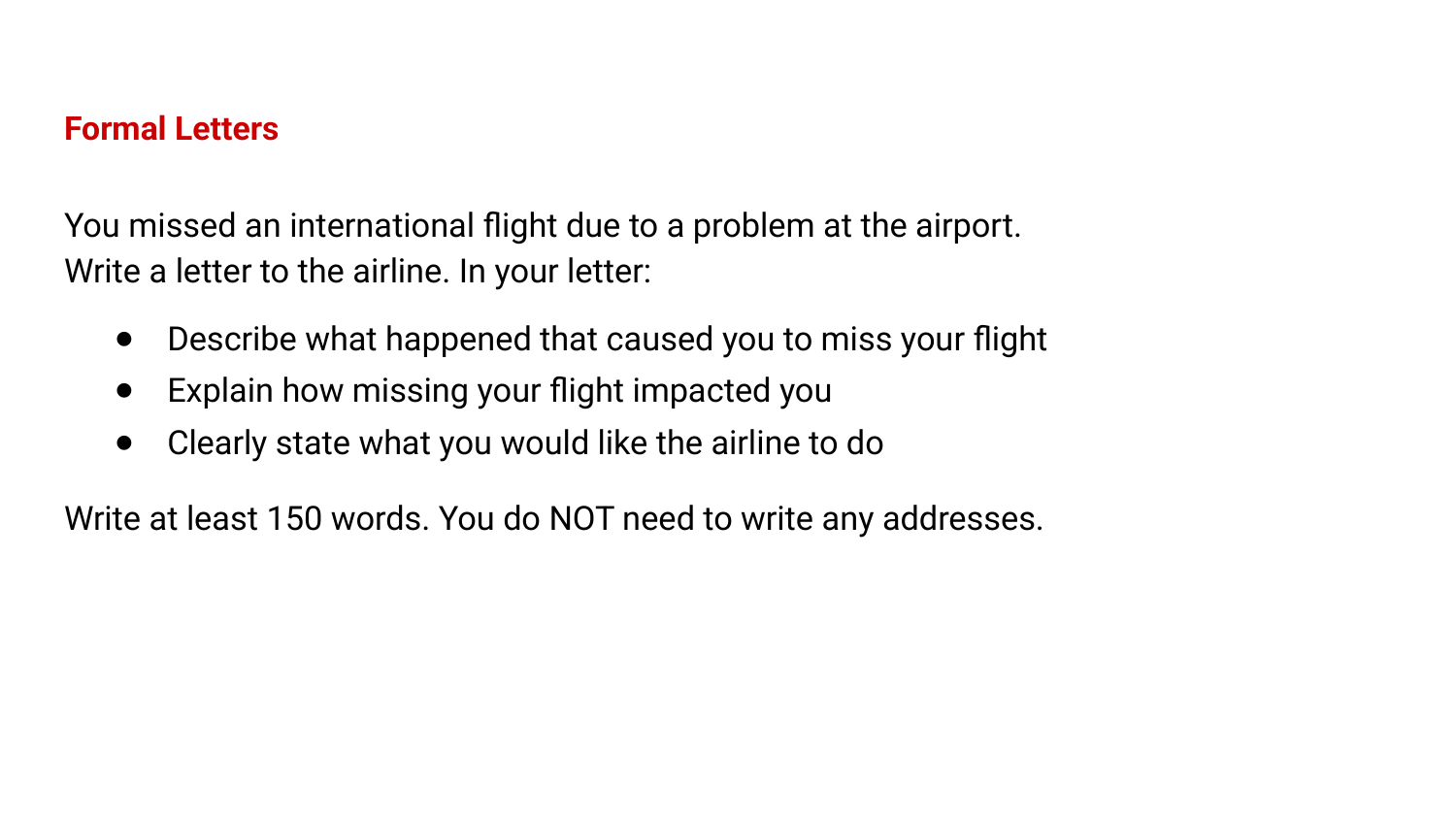

# Formal Letters

You missed an international flight due to a problem at the airport.
Write a letter to the airline. In your letter:
Describe what happened that caused you to miss your flight
Explain how missing your flight impacted you
Clearly state what you would like the airline to do
Write at least 150 words. You do NOT need to write any addresses.